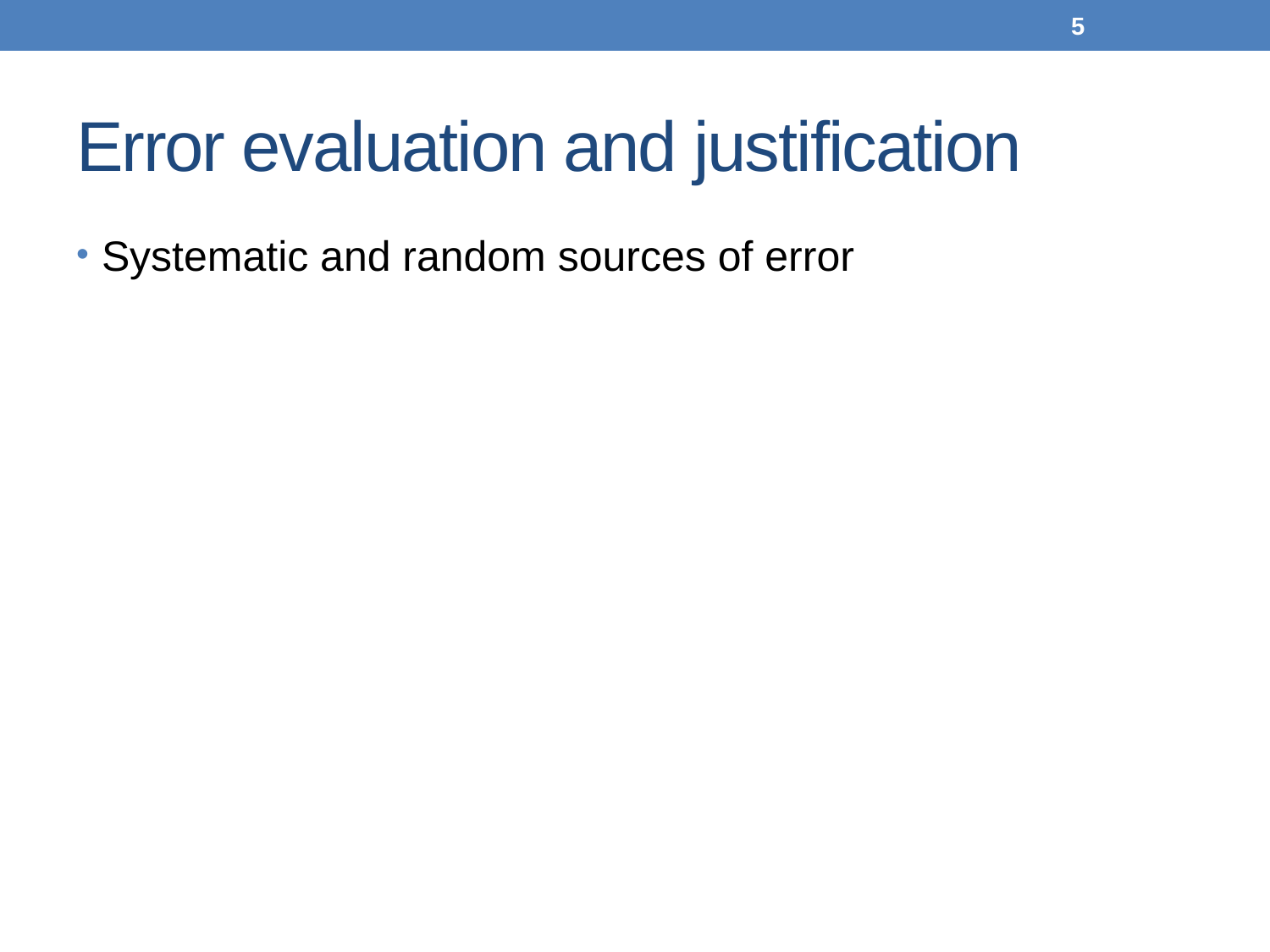

5
# Error evaluation and justification
Systematic and random sources of error